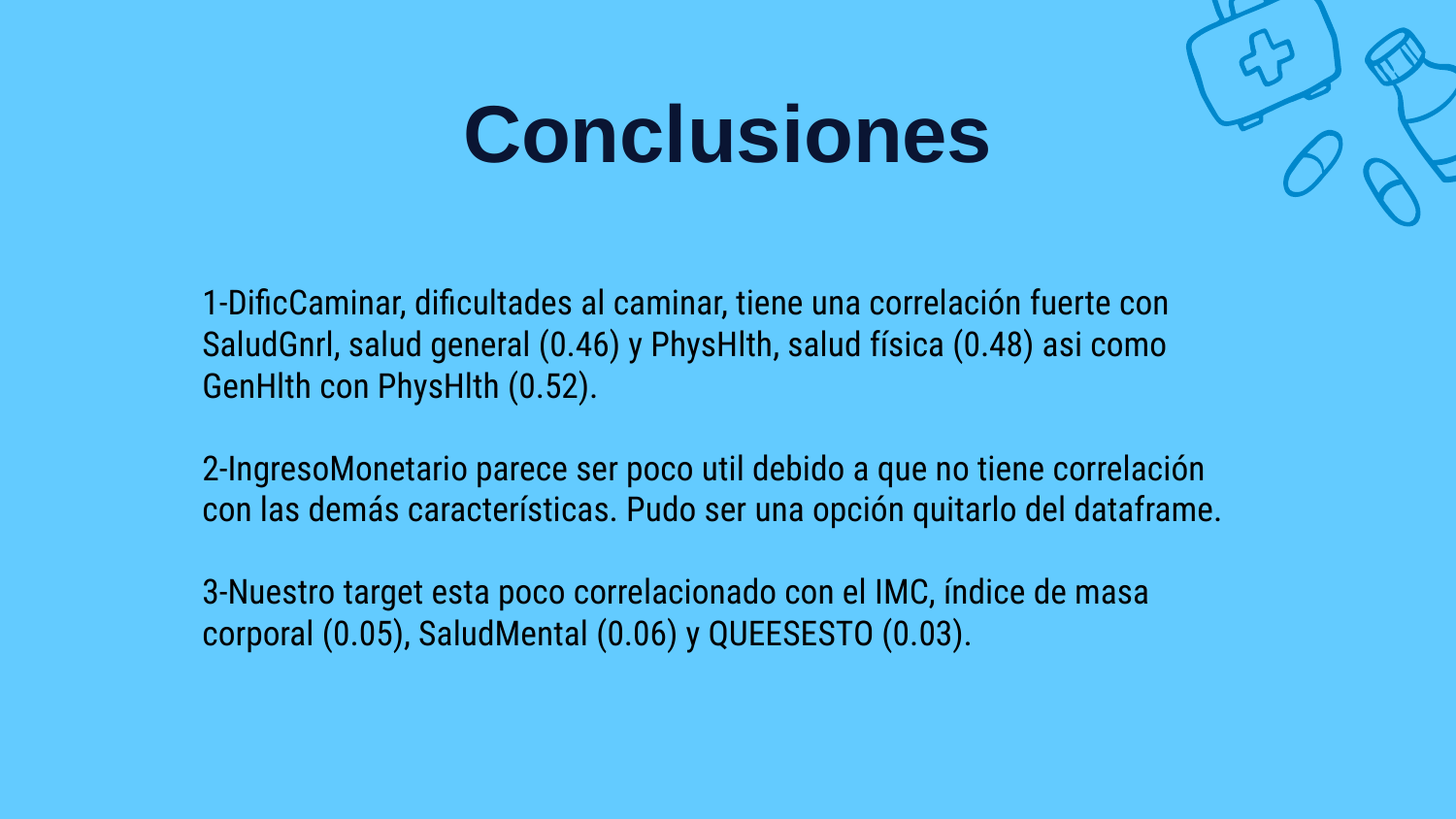

# Conclusiones
1-DificCaminar, dificultades al caminar, tiene una correlación fuerte con SaludGnrl, salud general (0.46) y PhysHlth, salud física (0.48) asi como GenHlth con PhysHlth (0.52).

2-IngresoMonetario parece ser poco util debido a que no tiene correlación con las demás características. Pudo ser una opción quitarlo del dataframe.

3-Nuestro target esta poco correlacionado con el IMC, índice de masa corporal (0.05), SaludMental (0.06) y QUEESESTO (0.03).